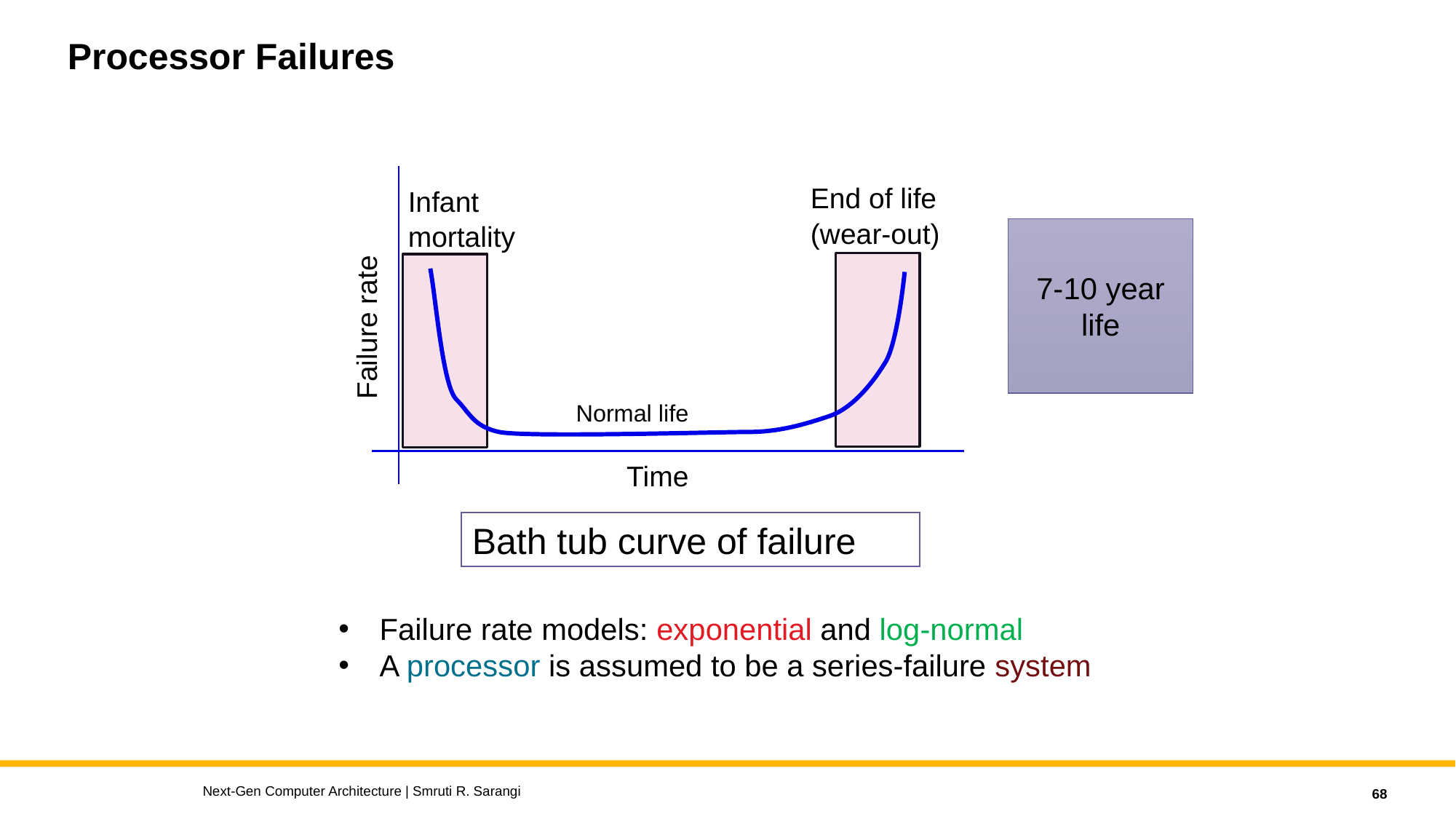

# Processor Failures

End of life
Infant
(wear-out)
mortality

Failure rate
Normal life

Time
7-10 year life
Bath tub curve of failure
Failure rate models: exponential and log-normal
A processor is assumed to be a series-failure system
Next-Gen Computer Architecture | Smruti R. Sarangi
68